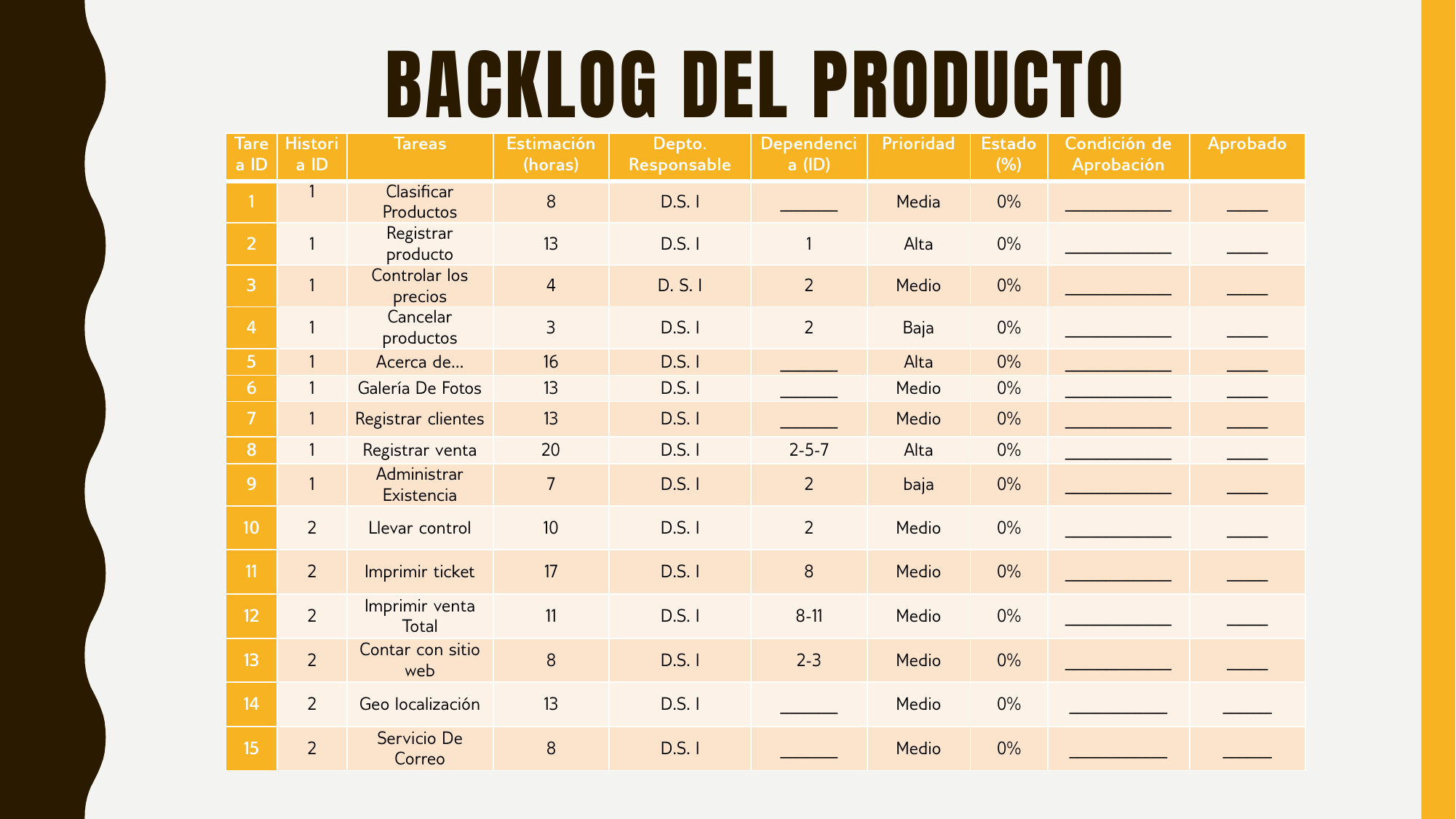

# BackLog del producto
| Tarea ID | Historia ID | Tareas | Estimación (horas) | Depto. Responsable | Dependencia (ID) | Prioridad | Estado (%) | Condición de Aprobación | Aprobado |
| --- | --- | --- | --- | --- | --- | --- | --- | --- | --- |
| 1 | 1 | Clasificar Productos | 8 | D.S. I | \_\_\_\_\_\_\_ | Media | 0% | \_\_\_\_\_\_\_\_\_\_\_\_\_ | \_\_\_\_\_ |
| 2 | 1 | Registrar producto | 13 | D.S. I | 1 | Alta | 0% | \_\_\_\_\_\_\_\_\_\_\_\_\_ | \_\_\_\_\_ |
| 3 | 1 | Controlar los precios | 4 | D. S. I | 2 | Medio | 0% | \_\_\_\_\_\_\_\_\_\_\_\_\_ | \_\_\_\_\_ |
| 4 | 1 | Cancelar productos | 3 | D.S. I | 2 | Baja | 0% | \_\_\_\_\_\_\_\_\_\_\_\_\_ | \_\_\_\_\_ |
| 5 | 1 | Acerca de… | 16 | D.S. I | \_\_\_\_\_\_\_ | Alta | 0% | \_\_\_\_\_\_\_\_\_\_\_\_\_ | \_\_\_\_\_ |
| 6 | 1 | Galería De Fotos | 13 | D.S. I | \_\_\_\_\_\_\_ | Medio | 0% | \_\_\_\_\_\_\_\_\_\_\_\_\_ | \_\_\_\_\_ |
| 7 | 1 | Registrar clientes | 13 | D.S. I | \_\_\_\_\_\_\_ | Medio | 0% | \_\_\_\_\_\_\_\_\_\_\_\_\_ | \_\_\_\_\_ |
| 8 | 1 | Registrar venta | 20 | D.S. I | 2-5-7 | Alta | 0% | \_\_\_\_\_\_\_\_\_\_\_\_\_ | \_\_\_\_\_ |
| 9 | 1 | Administrar Existencia | 7 | D.S. I | 2 | baja | 0% | \_\_\_\_\_\_\_\_\_\_\_\_\_ | \_\_\_\_\_ |
| 10 | 2 | Llevar control | 10 | D.S. I | 2 | Medio | 0% | \_\_\_\_\_\_\_\_\_\_\_\_\_ | \_\_\_\_\_ |
| 11 | 2 | Imprimir ticket | 17 | D.S. I | 8 | Medio | 0% | \_\_\_\_\_\_\_\_\_\_\_\_\_ | \_\_\_\_\_ |
| 12 | 2 | Imprimir venta Total | 11 | D.S. I | 8-11 | Medio | 0% | \_\_\_\_\_\_\_\_\_\_\_\_\_ | \_\_\_\_\_ |
| 13 | 2 | Contar con sitio web | 8 | D.S. I | 2-3 | Medio | 0% | \_\_\_\_\_\_\_\_\_\_\_\_\_ | \_\_\_\_\_ |
| 14 | 2 | Geo localización | 13 | D.S. I | \_\_\_\_\_\_\_ | Medio | 0% | \_\_\_\_\_\_\_\_\_\_\_\_ | \_\_\_\_\_\_ |
| 15 | 2 | Servicio De Correo | 8 | D.S. I | \_\_\_\_\_\_\_ | Medio | 0% | \_\_\_\_\_\_\_\_\_\_\_\_ | \_\_\_\_\_\_ |